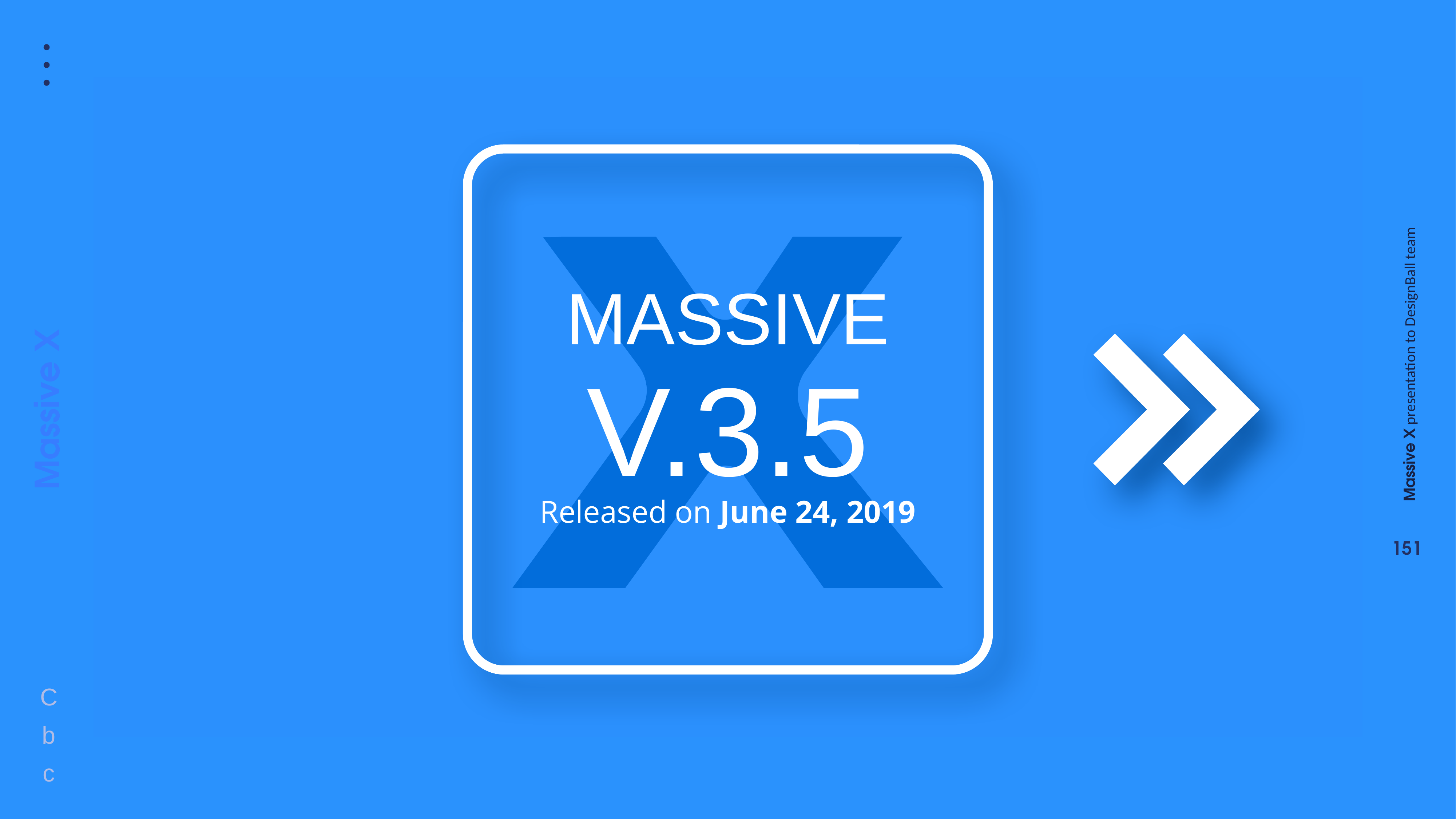

MASSIVE

V.3.5
Released on June 24, 2019